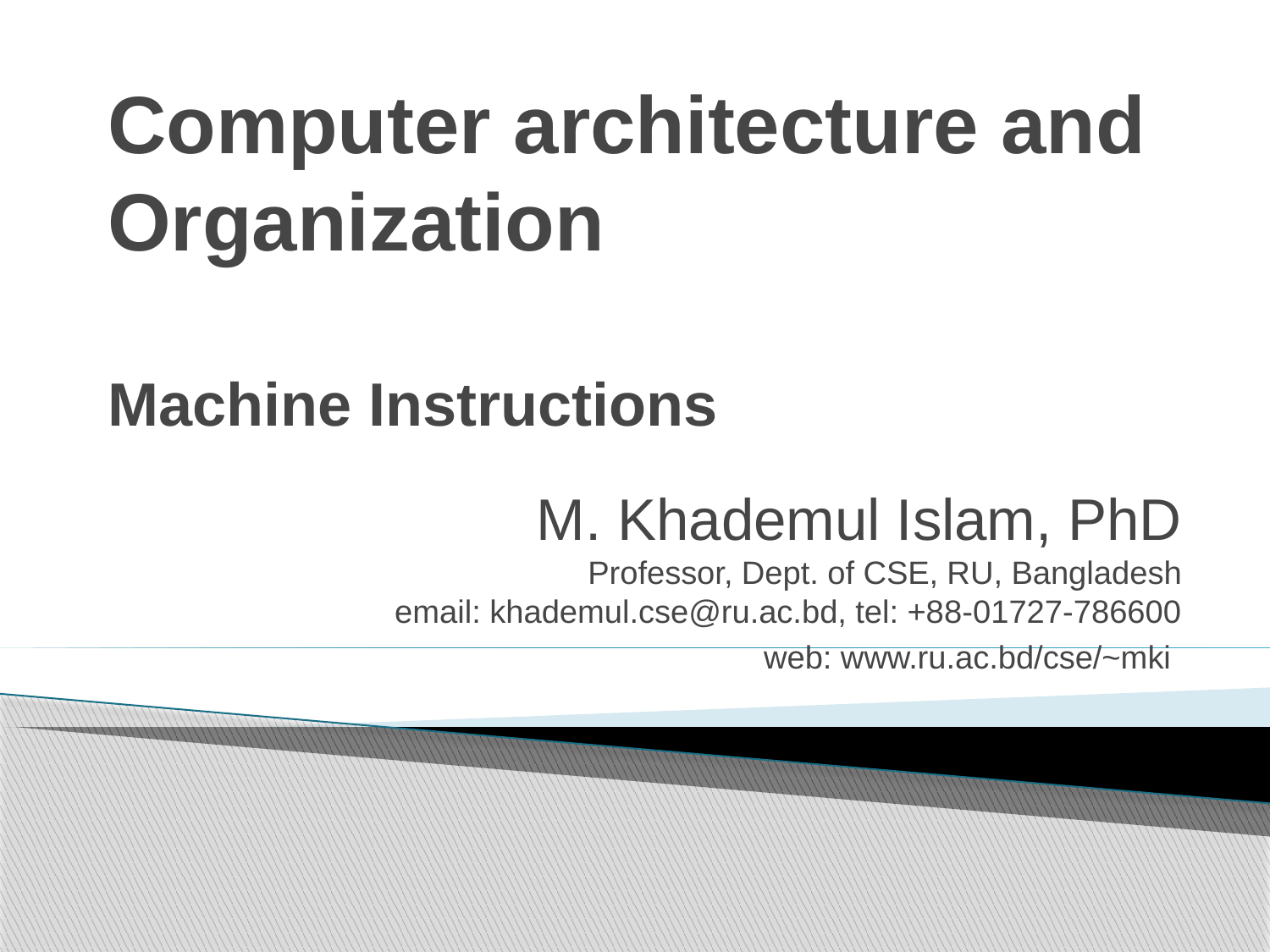

# Computer architecture and Organization Machine Instructions
M. Khademul Islam, PhD
Professor, Dept. of CSE, RU, Bangladesh
email: khademul.cse@ru.ac.bd, tel: +88-01727-786600
web: www.ru.ac.bd/cse/~mki